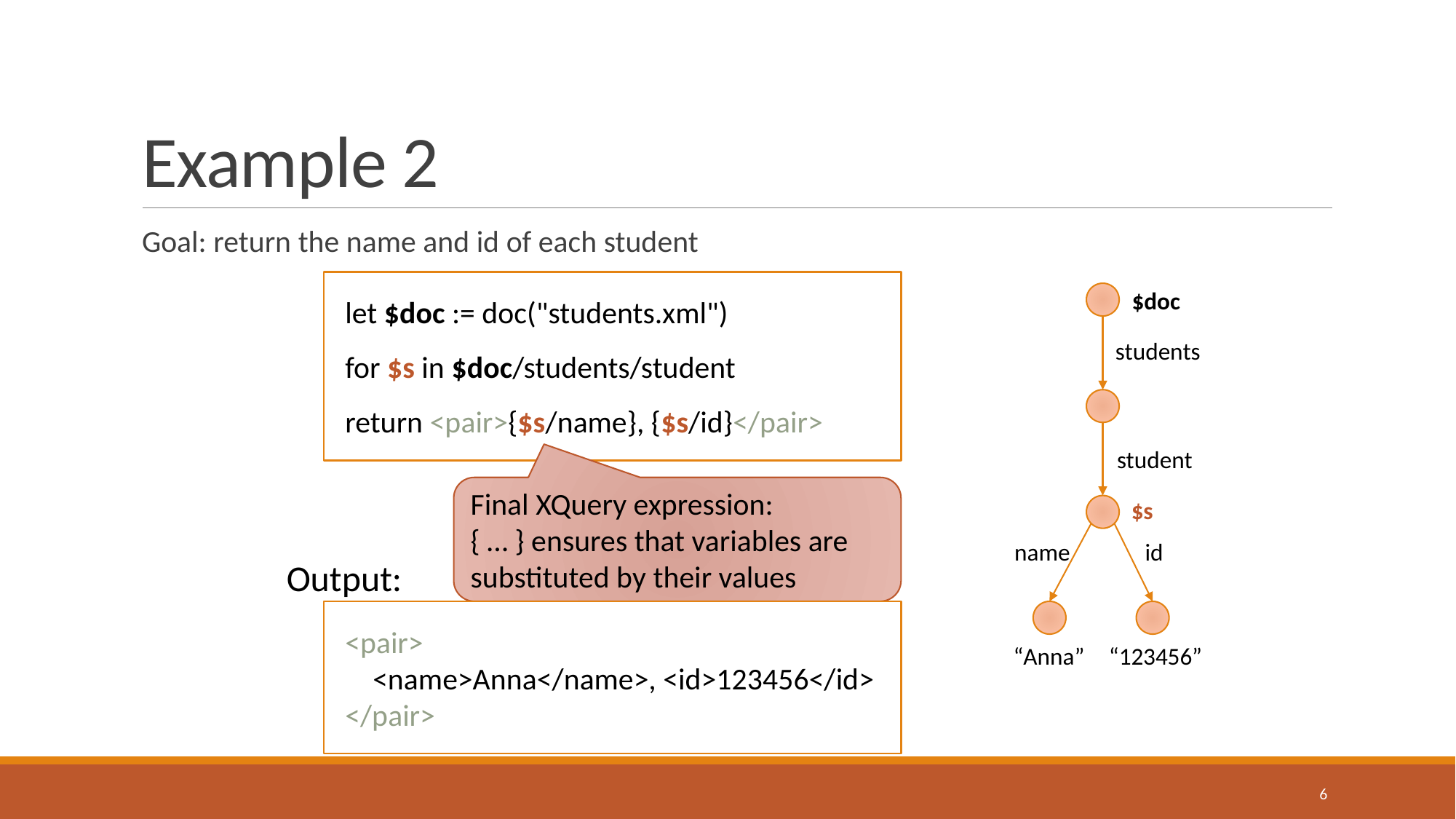

# Example 2
Goal: return the name and id of each student
let $doc := doc("students.xml")
for $s in $doc/students/student
return <pair>{$s/name}, {$s/id}</pair>
$doc

students

student
Final XQuery expression:
{ … } ensures that variables are
substituted by their values
$s

name
id
Output:
<pair>
    <name>Anna</name>, <id>123456</id>
</pair>

“Anna”
“123456”
6